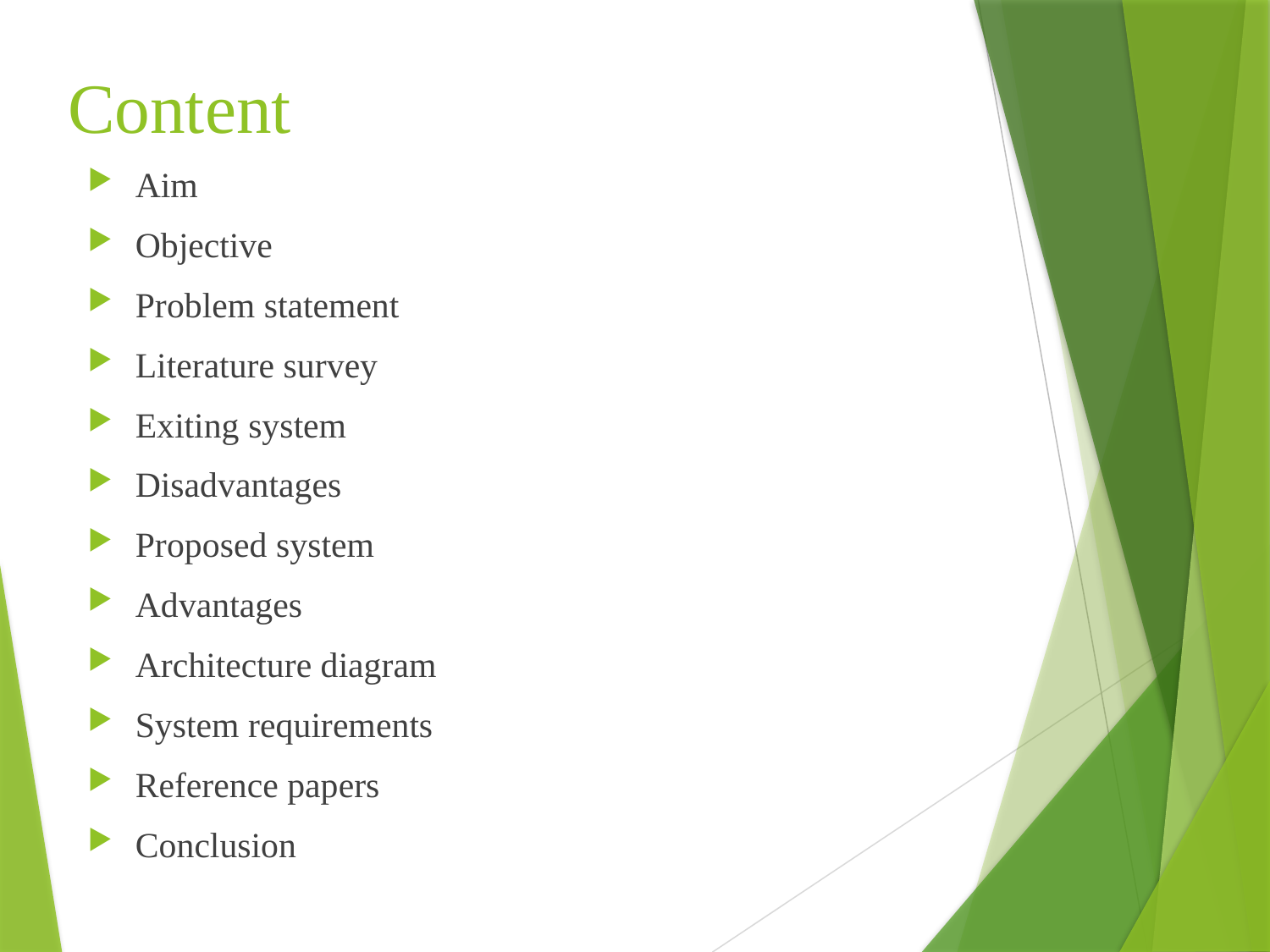

# Content
Aim
Objective
Problem statement
Literature survey
Exiting system
Disadvantages
Proposed system
Advantages
Architecture diagram
System requirements
Reference papers
Conclusion